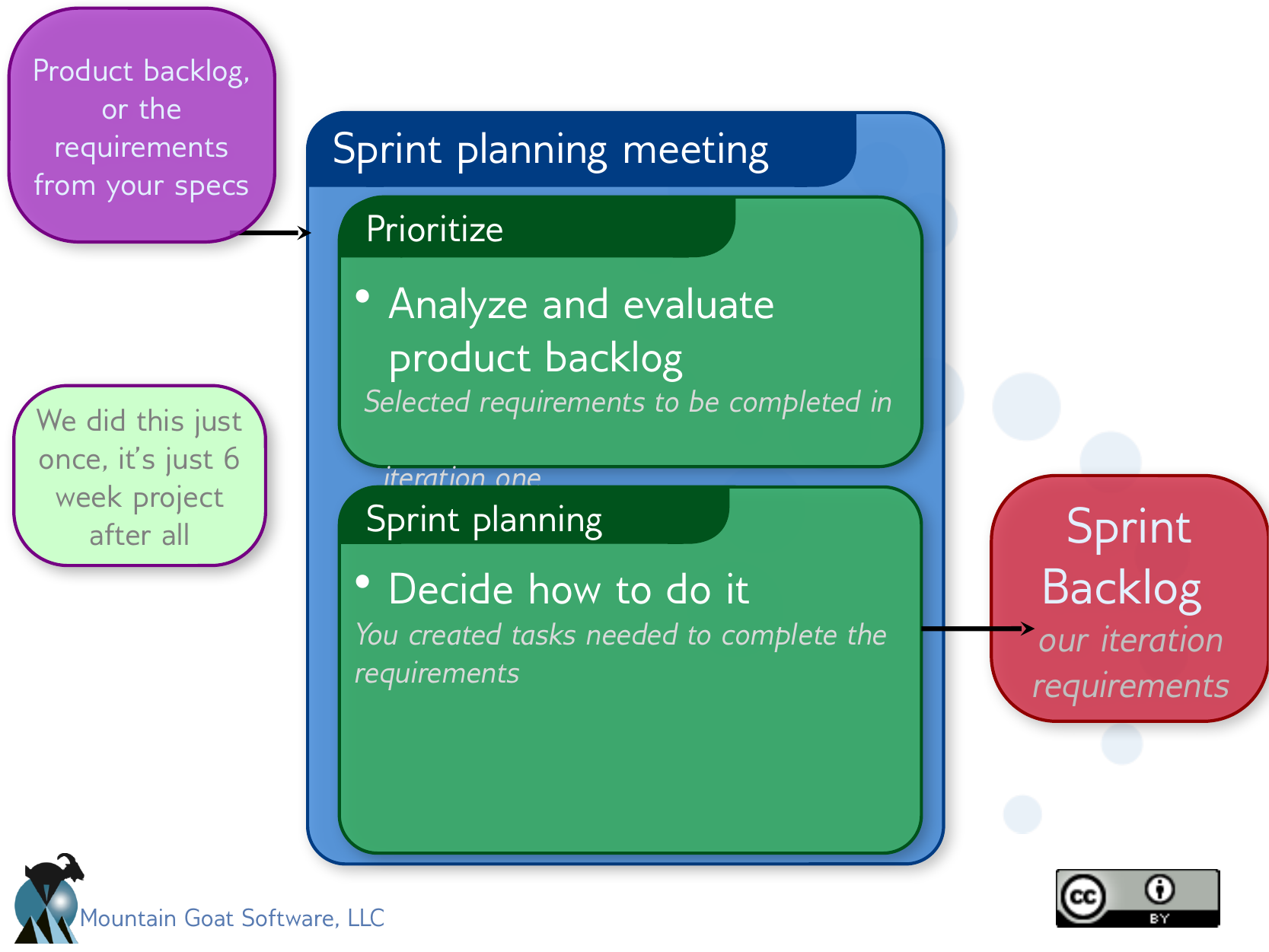

Product backlog, or the requirements from your specs

Sprint planning meeting

Prioritize

Analyze and evaluate product backlog
 Selected requirements to be completed in
   iteration one

We did this just once, it’s just 6 week project after all
Sprint
Backlog
our iteration requirements

Sprint planning

Decide how to do it
You created tasks needed to complete the requirements